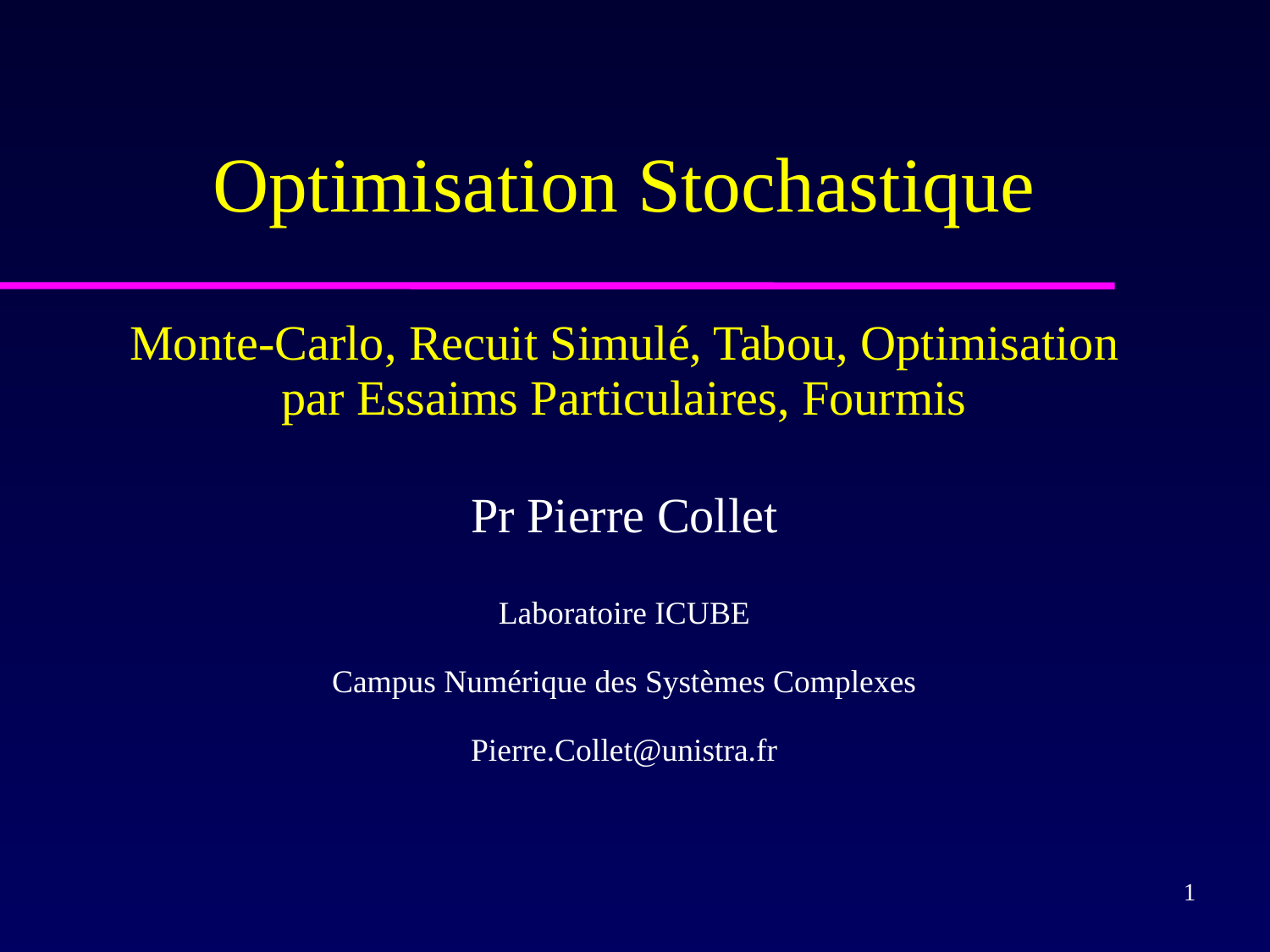

# Optimisation Stochastique Monte-Carlo, Recuit Simulé, Tabou, Optimisation par Essaims Particulaires, Fourmis

Pr Pierre Collet

Laboratoire ICUBE

Campus Numérique des Systèmes Complexes

Pierre.Collet@unistra.fr

1